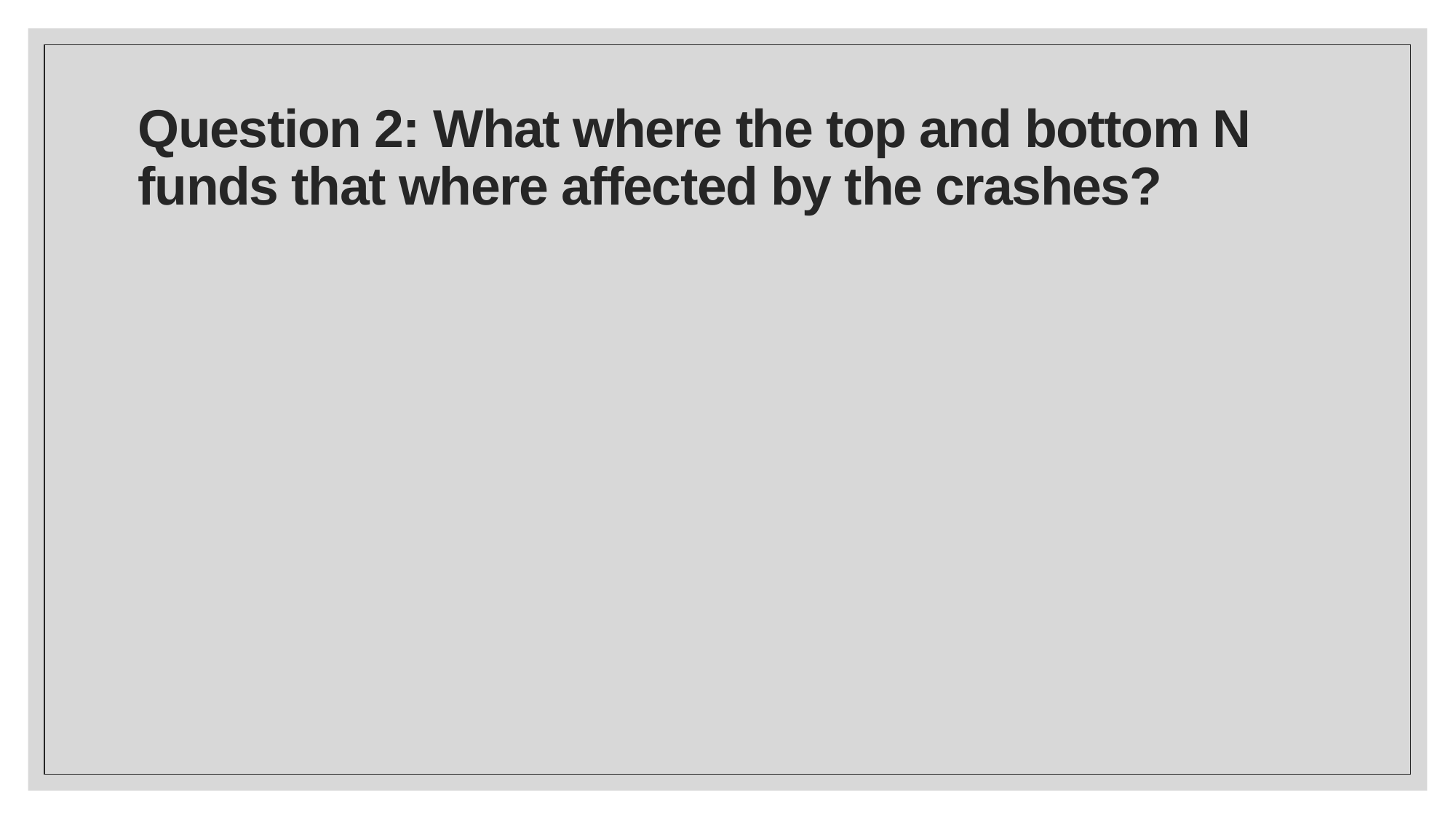

# Question 2: What where the top and bottom N funds that where affected by the crashes?